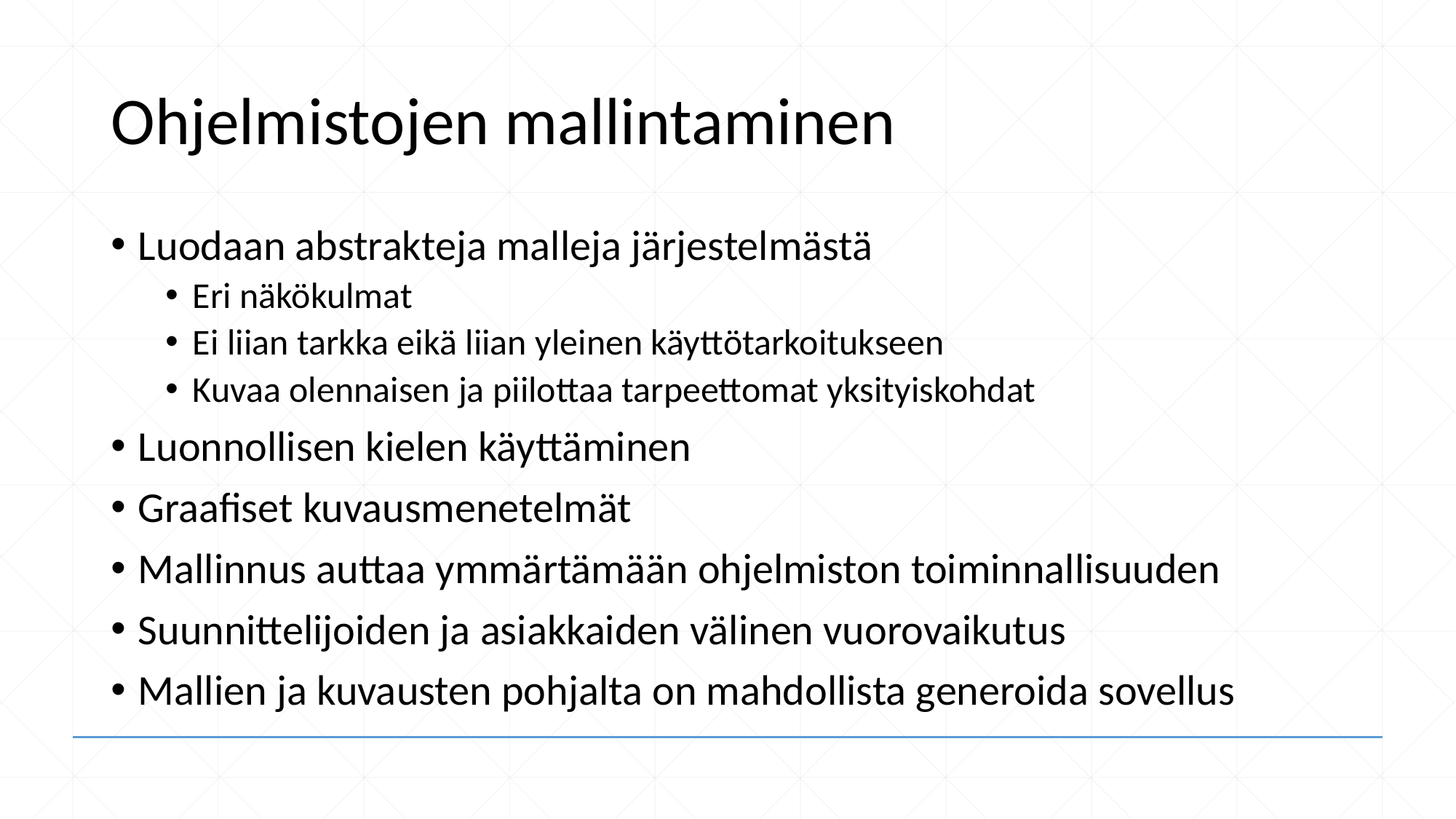

# Ohjelmistojen mallintaminen
Luodaan abstrakteja malleja järjestelmästä
Eri näkökulmat
Ei liian tarkka eikä liian yleinen käyttötarkoitukseen
Kuvaa olennaisen ja piilottaa tarpeettomat yksityiskohdat
Luonnollisen kielen käyttäminen
Graafiset kuvausmenetelmät
Mallinnus auttaa ymmärtämään ohjelmiston toiminnallisuuden
Suunnittelijoiden ja asiakkaiden välinen vuorovaikutus
Mallien ja kuvausten pohjalta on mahdollista generoida sovellus